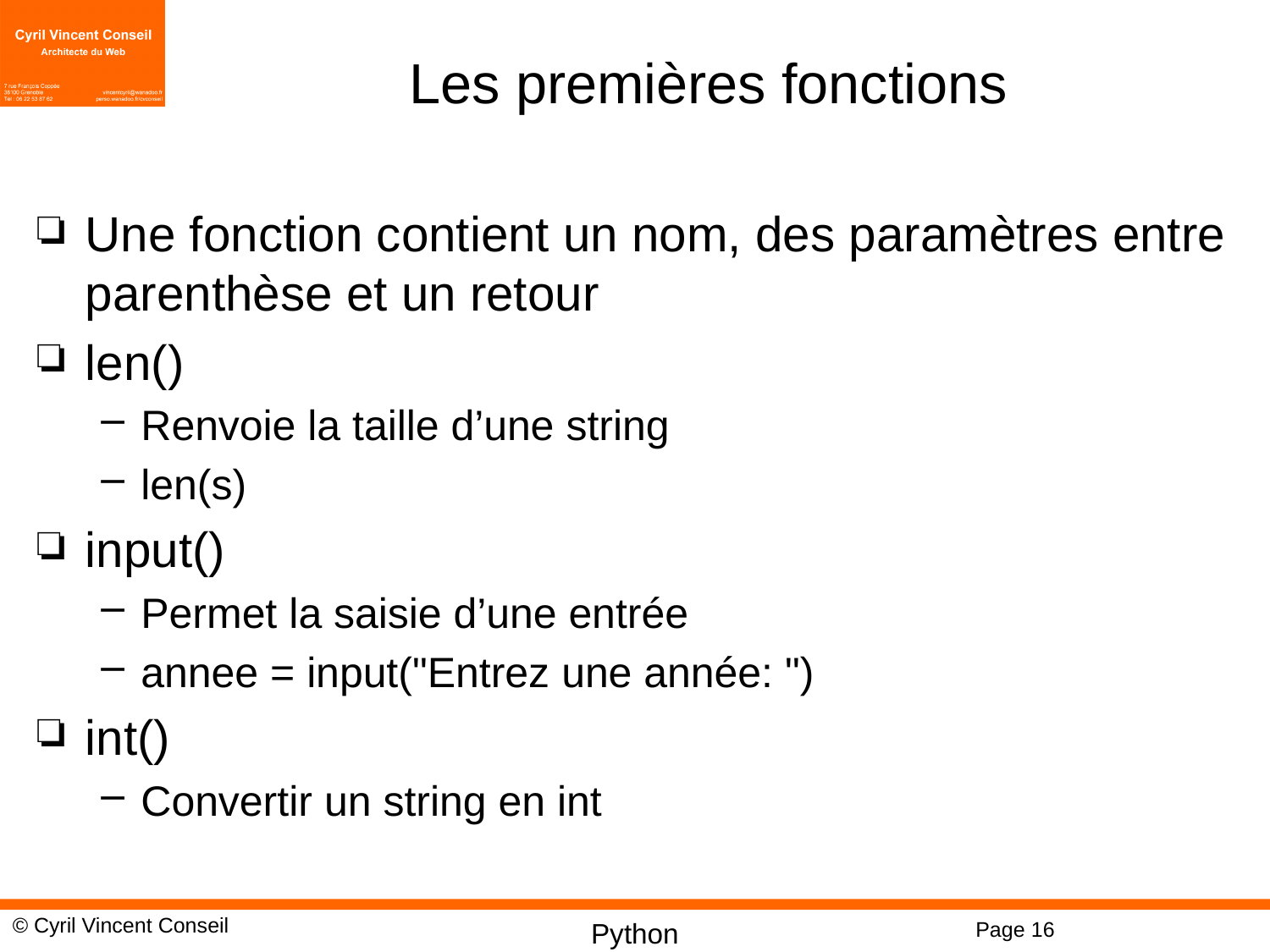

# Les premières fonctions
Une fonction contient un nom, des paramètres entre parenthèse et un retour
len()
Renvoie la taille d’une string
len(s)
input()
Permet la saisie d’une entrée
annee = input("Entrez une année: ")
int()
Convertir un string en int